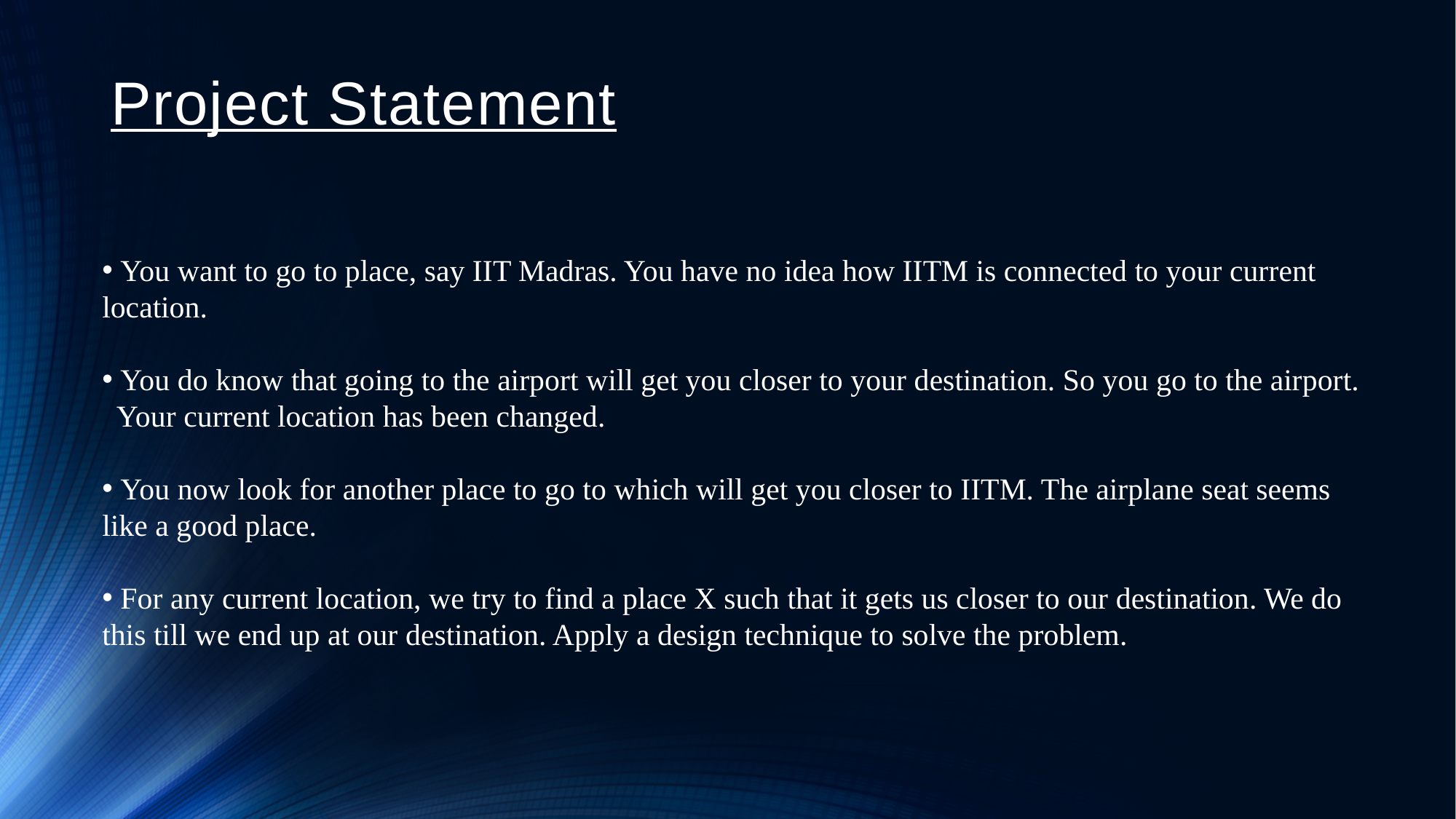

# Project Statement

 You want to go to place, say IIT Madras. You have no idea how IITM is connected to your current location.

 You do know that going to the airport will get you closer to your destination. So you go to the airport.     Your current location has been changed.

 You now look for another place to go to which will get you closer to IITM. The airplane seat seems like a good place.

 For any current location, we try to find a place X such that it gets us closer to our destination. We do this till we end up at our destination. Apply a design technique to solve the problem.